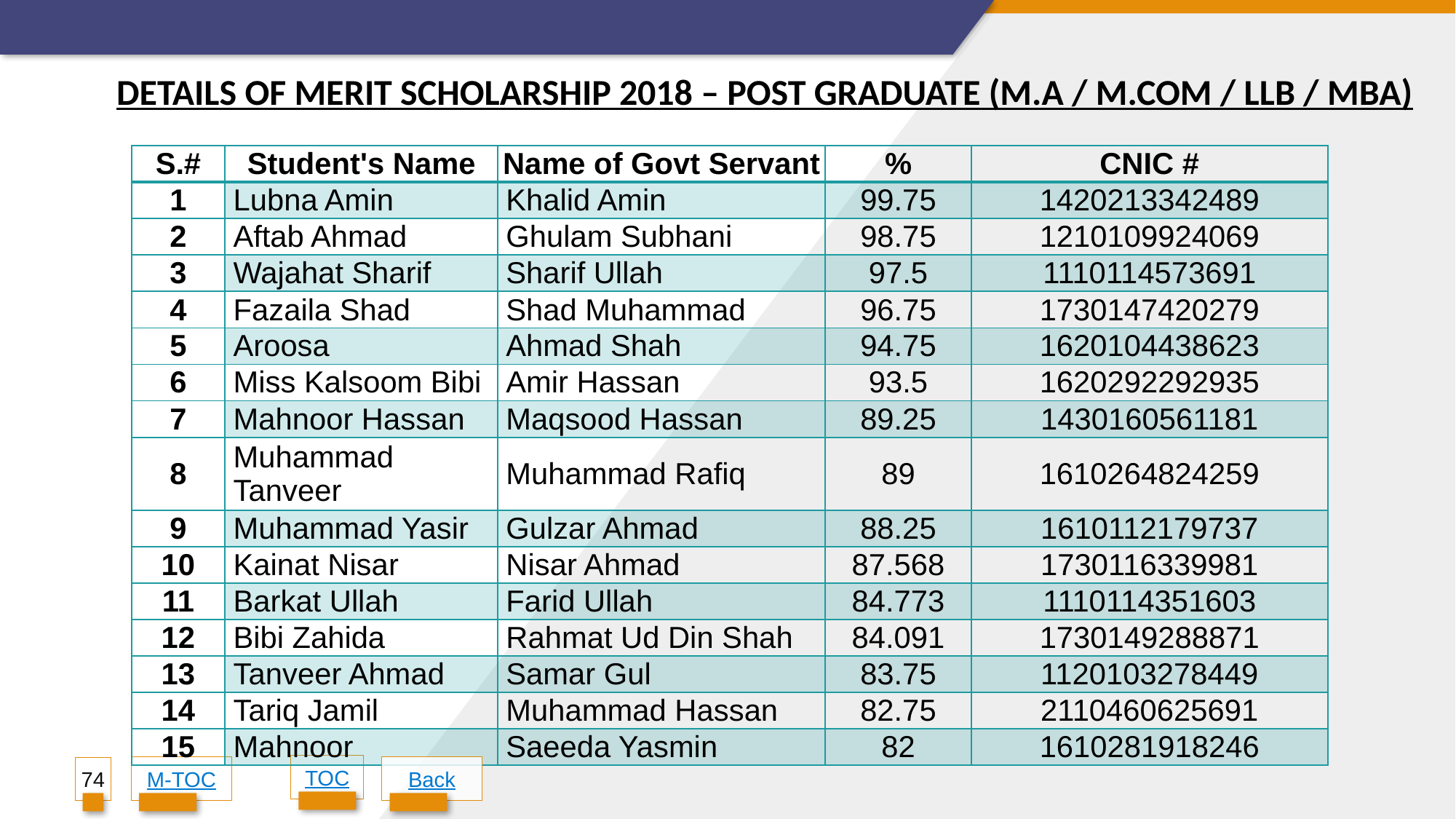

DETAILS OF MERIT SCHOLARSHIP 2018 – POST GRADUATE (M.A / M.COM / LLB / MBA)
| S.# | Student's Name | Name of Govt Servant | % | CNIC # |
| --- | --- | --- | --- | --- |
| 1 | Lubna Amin | Khalid Amin | 99.75 | 1420213342489 |
| 2 | Aftab Ahmad | Ghulam Subhani | 98.75 | 1210109924069 |
| 3 | Wajahat Sharif | Sharif Ullah | 97.5 | 1110114573691 |
| 4 | Fazaila Shad | Shad Muhammad | 96.75 | 1730147420279 |
| 5 | Aroosa | Ahmad Shah | 94.75 | 1620104438623 |
| 6 | Miss Kalsoom Bibi | Amir Hassan | 93.5 | 1620292292935 |
| 7 | Mahnoor Hassan | Maqsood Hassan | 89.25 | 1430160561181 |
| 8 | Muhammad Tanveer | Muhammad Rafiq | 89 | 1610264824259 |
| 9 | Muhammad Yasir | Gulzar Ahmad | 88.25 | 1610112179737 |
| 10 | Kainat Nisar | Nisar Ahmad | 87.568 | 1730116339981 |
| 11 | Barkat Ullah | Farid Ullah | 84.773 | 1110114351603 |
| 12 | Bibi Zahida | Rahmat Ud Din Shah | 84.091 | 1730149288871 |
| 13 | Tanveer Ahmad | Samar Gul | 83.75 | 1120103278449 |
| 14 | Tariq Jamil | Muhammad Hassan | 82.75 | 2110460625691 |
| 15 | Mahnoor | Saeeda Yasmin | 82 | 1610281918246 |
TOC
74
M-TOC
Back